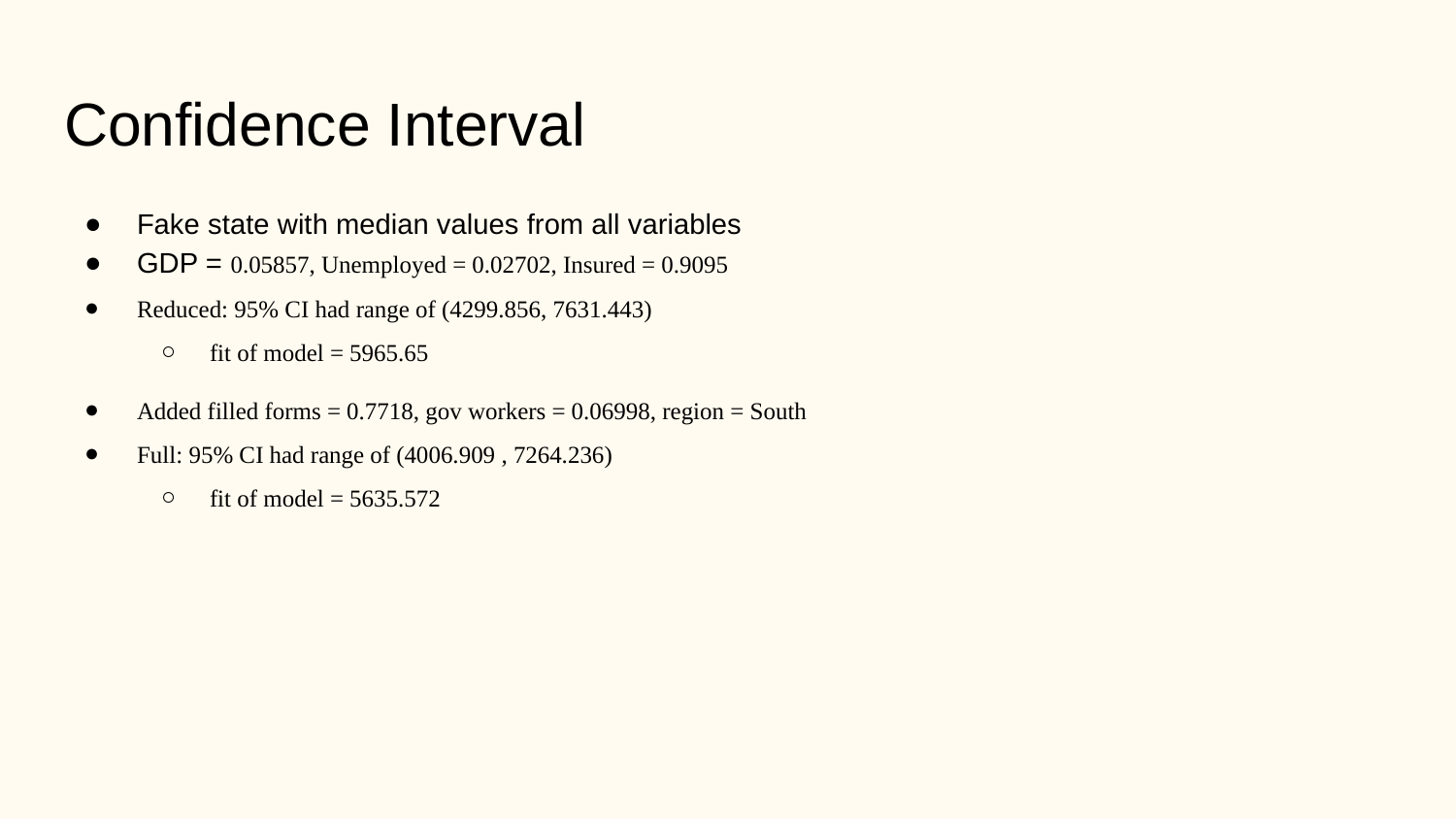

# Confidence Interval
Fake state with median values from all variables
GDP = 0.05857, Unemployed = 0.02702, Insured = 0.9095
Reduced: 95% CI had range of (4299.856, 7631.443)
fit of model = 5965.65
Added filled forms = 0.7718, gov workers = 0.06998, region = South
Full: 95% CI had range of (4006.909 , 7264.236)
fit of model = 5635.572